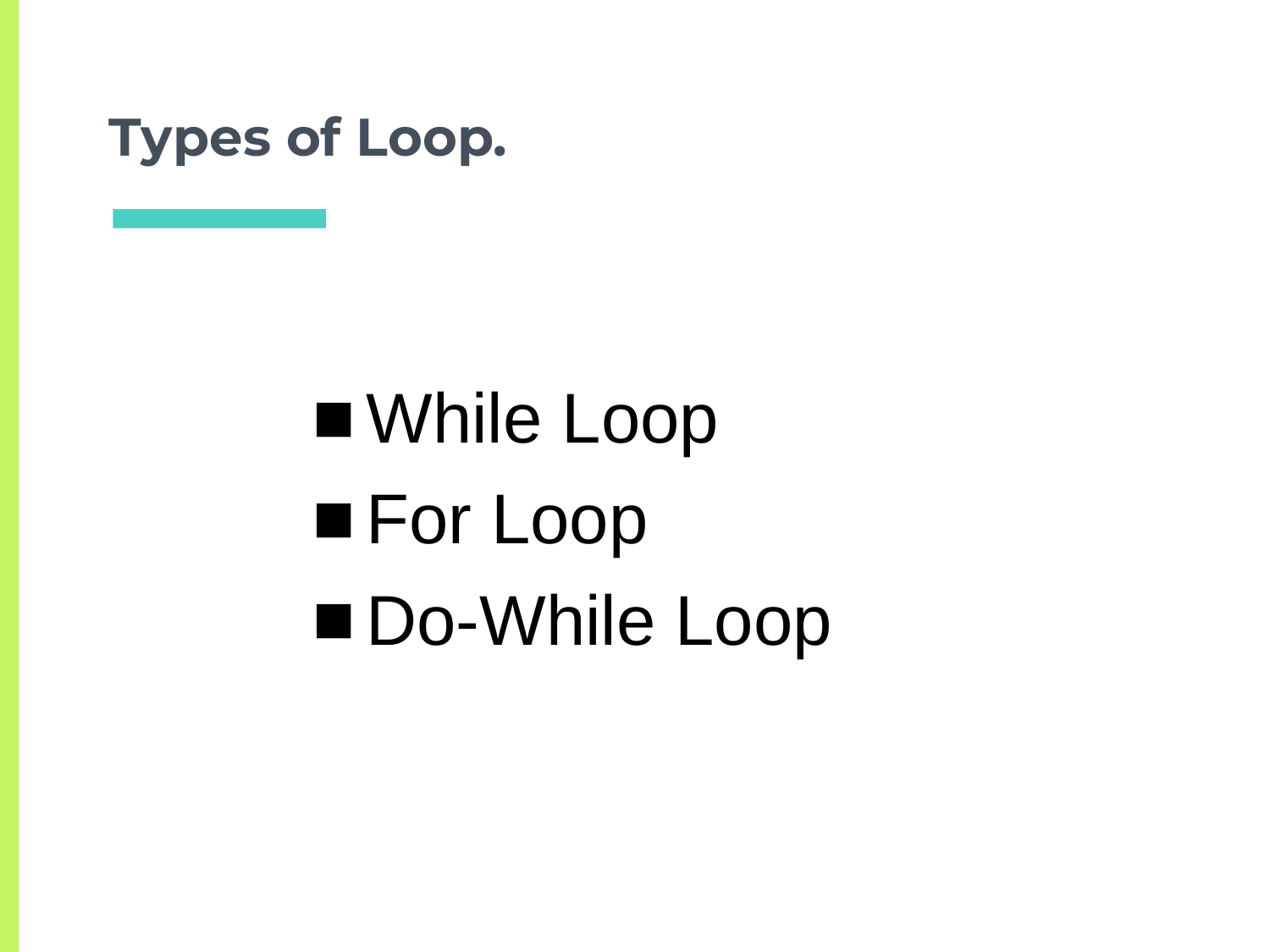

# Types of Loop.
While Loop
For Loop
Do-While Loop